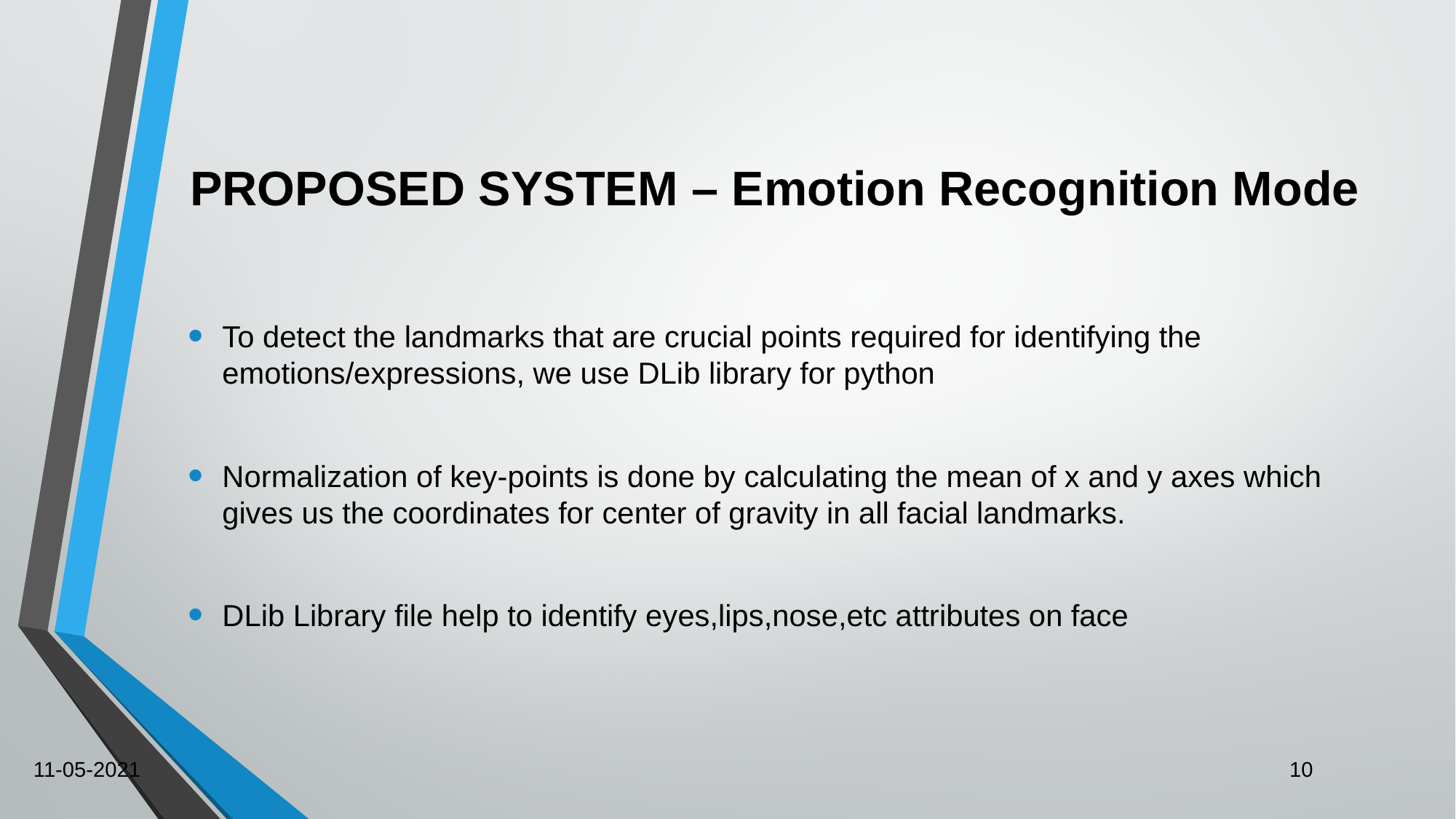

# PROPOSED SYSTEM – Emotion Recognition Mode
To detect the landmarks that are crucial points required for identifying the emotions/expressions, we use DLib library for python

Normalization of key-points is done by calculating the mean of x and y axes which gives us the coordinates for center of gravity in all facial landmarks.

DLib Library file help to identify eyes,lips,nose,etc attributes on face

11-05-2021
10